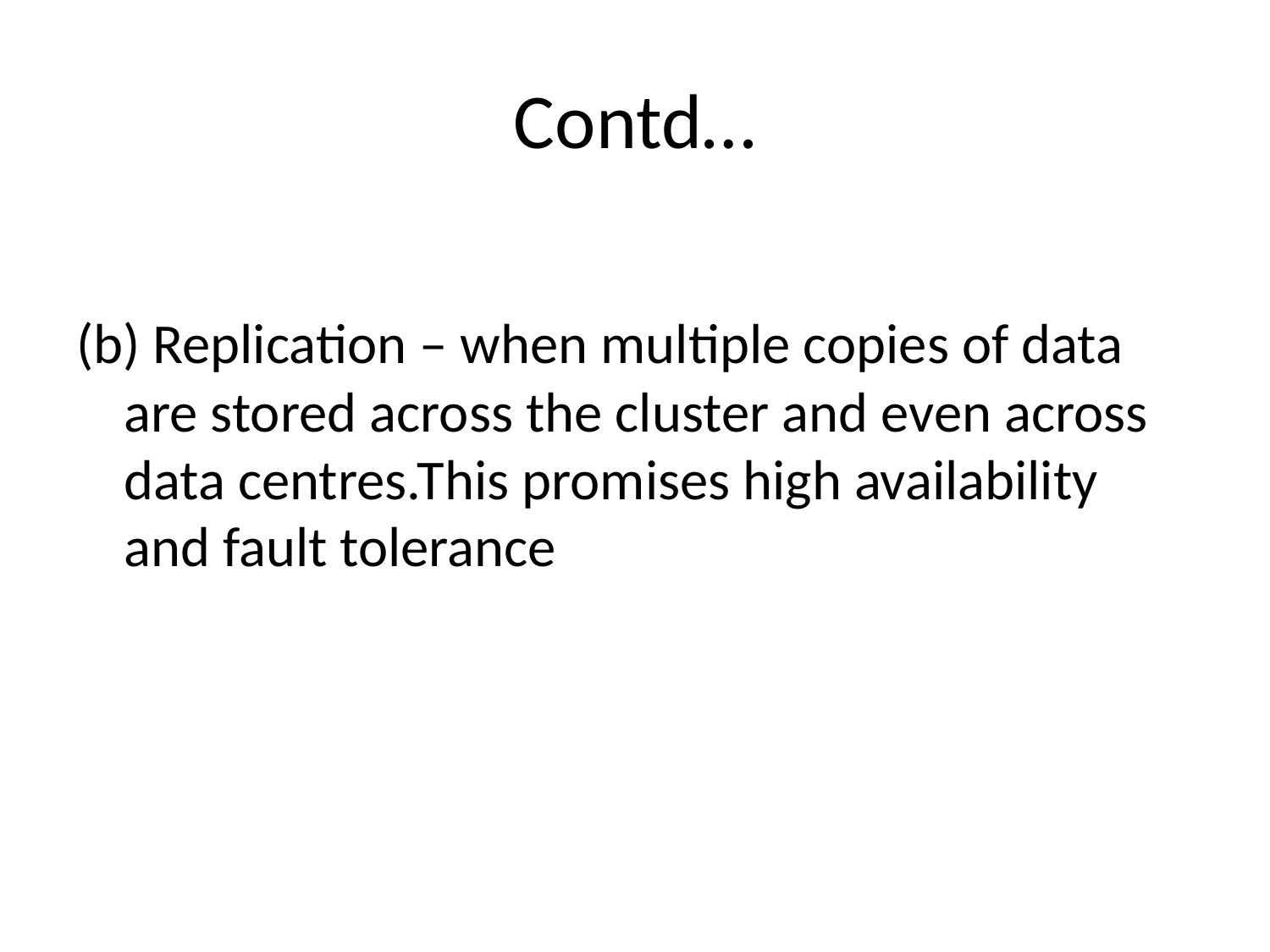

# Contd…

(b) Replication – when multiple copies of data are stored across the cluster and even across data centres.This promises high availability and fault tolerance